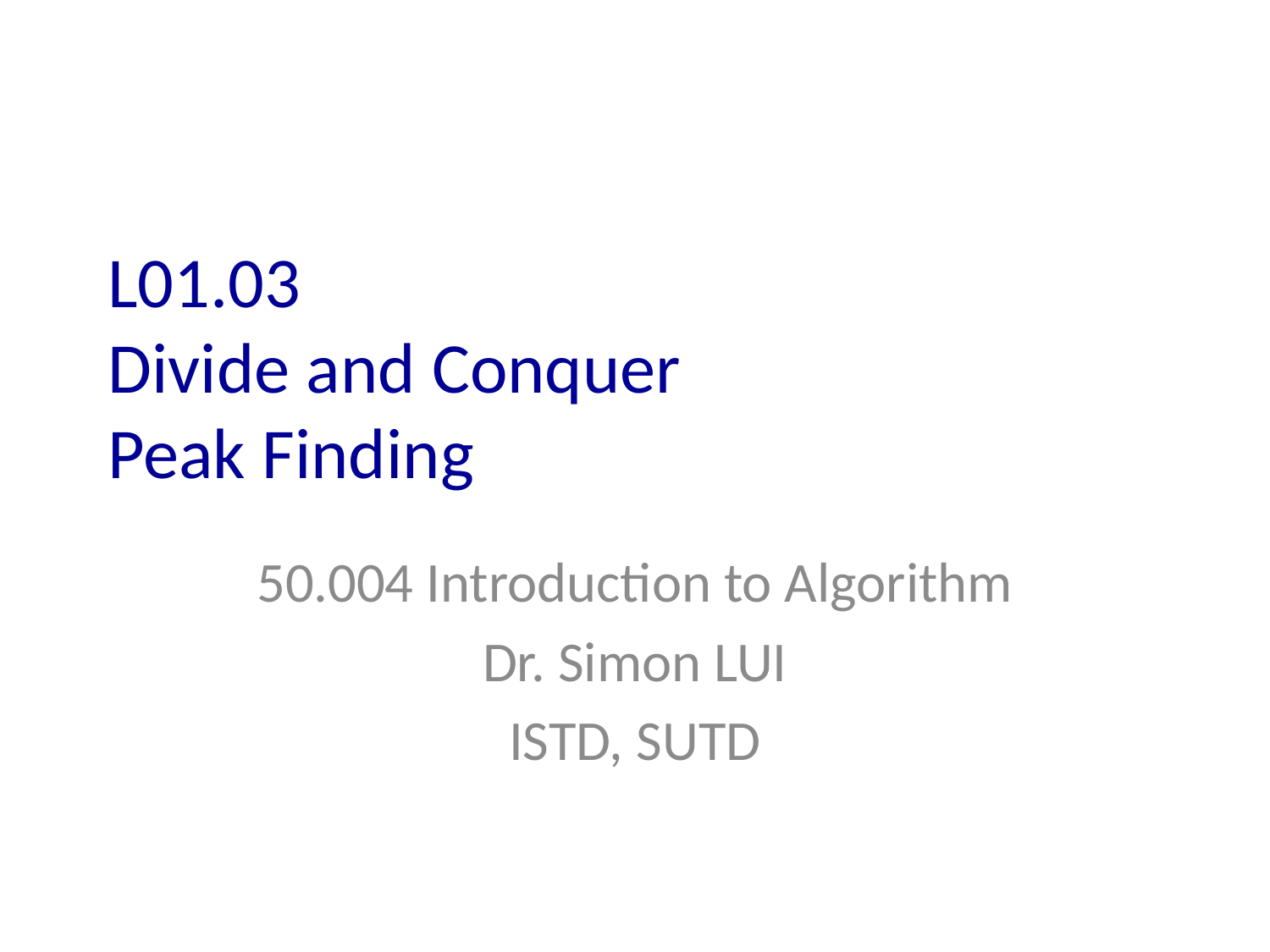

# L01.03 Divide and Conquer Peak Finding
50.004 Introduction to Algorithm
Dr. Simon LUI
ISTD, SUTD